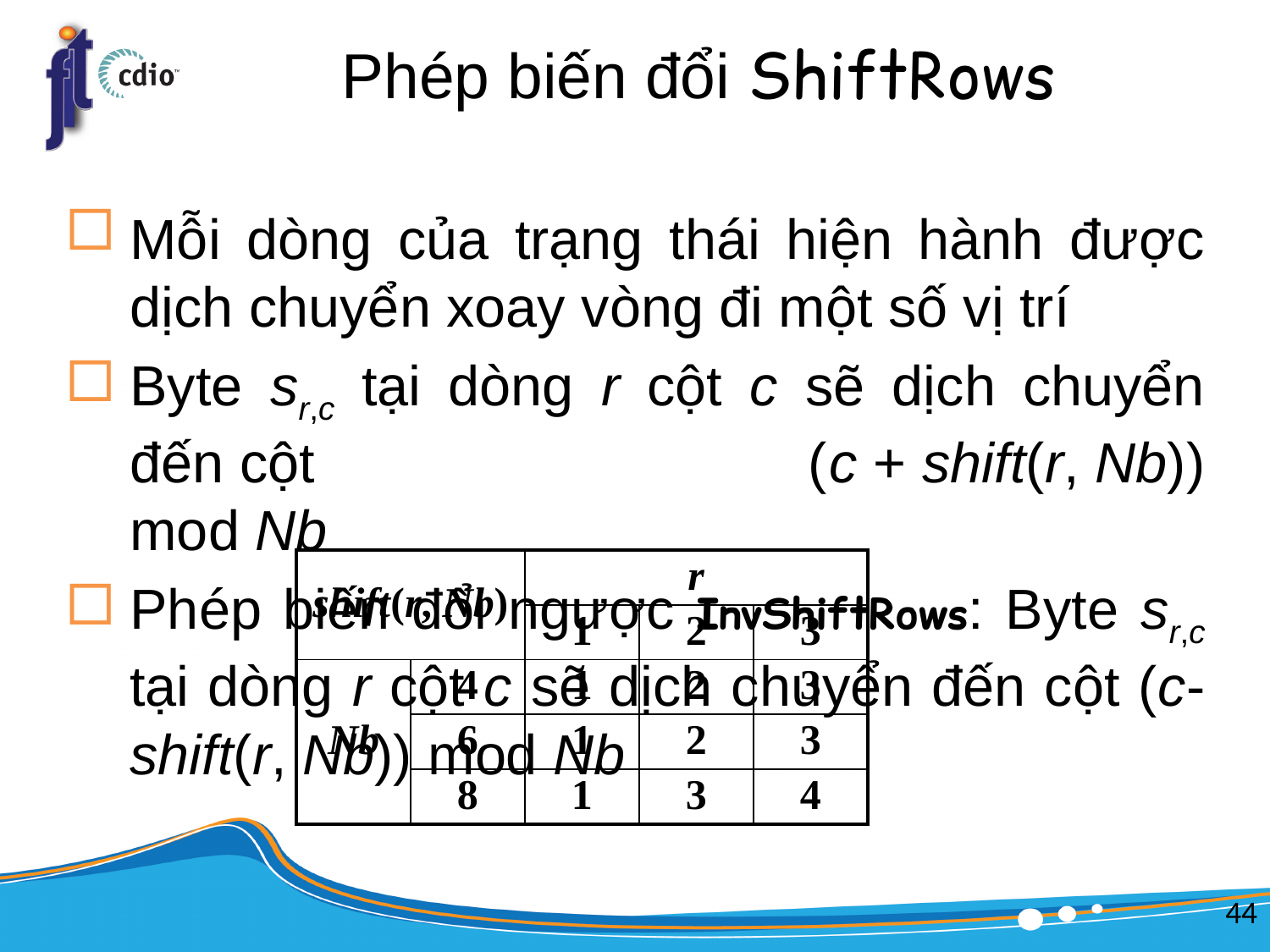

# Phép biến đổi ShiftRows
Mỗi dòng của trạng thái hiện hành được dịch chuyển xoay vòng đi một số vị trí
Byte sr,c tại dòng r cột c sẽ dịch chuyển đến cột                               (c + shift(r, Nb)) mod Nb
Phép biến đổi ngược InvShiftRows: Byte sr,c tại dòng r cột c sẽ dịch chuyển đến cột (c- shift(r, Nb)) mod Nb
| shift(r, Nb) |  | r |  |  |
| --- | --- | --- | --- | --- |
|  |  | 1 | 2 | 3 |
| Nb | 4 | 1 | 2 | 3 |
|  | 6 | 1 | 2 | 3 |
|  | 8 | 1 | 3 | 4 |
44